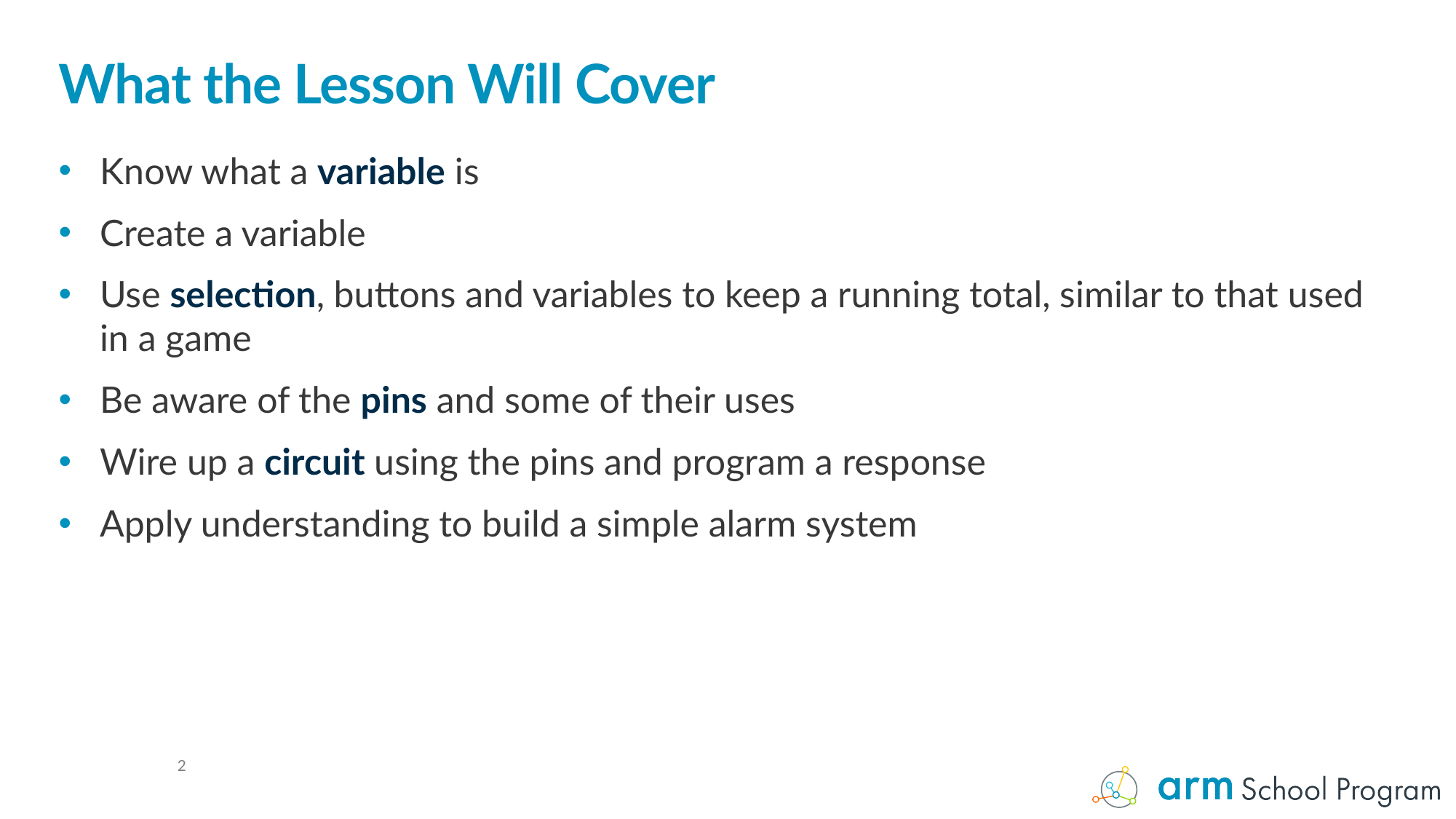

# What the Lesson Will Cover
Know what a variable is
Create a variable
Use selection, buttons and variables to keep a running total, similar to that used in a game
Be aware of the pins and some of their uses
Wire up a circuit using the pins and program a response
Apply understanding to build a simple alarm system